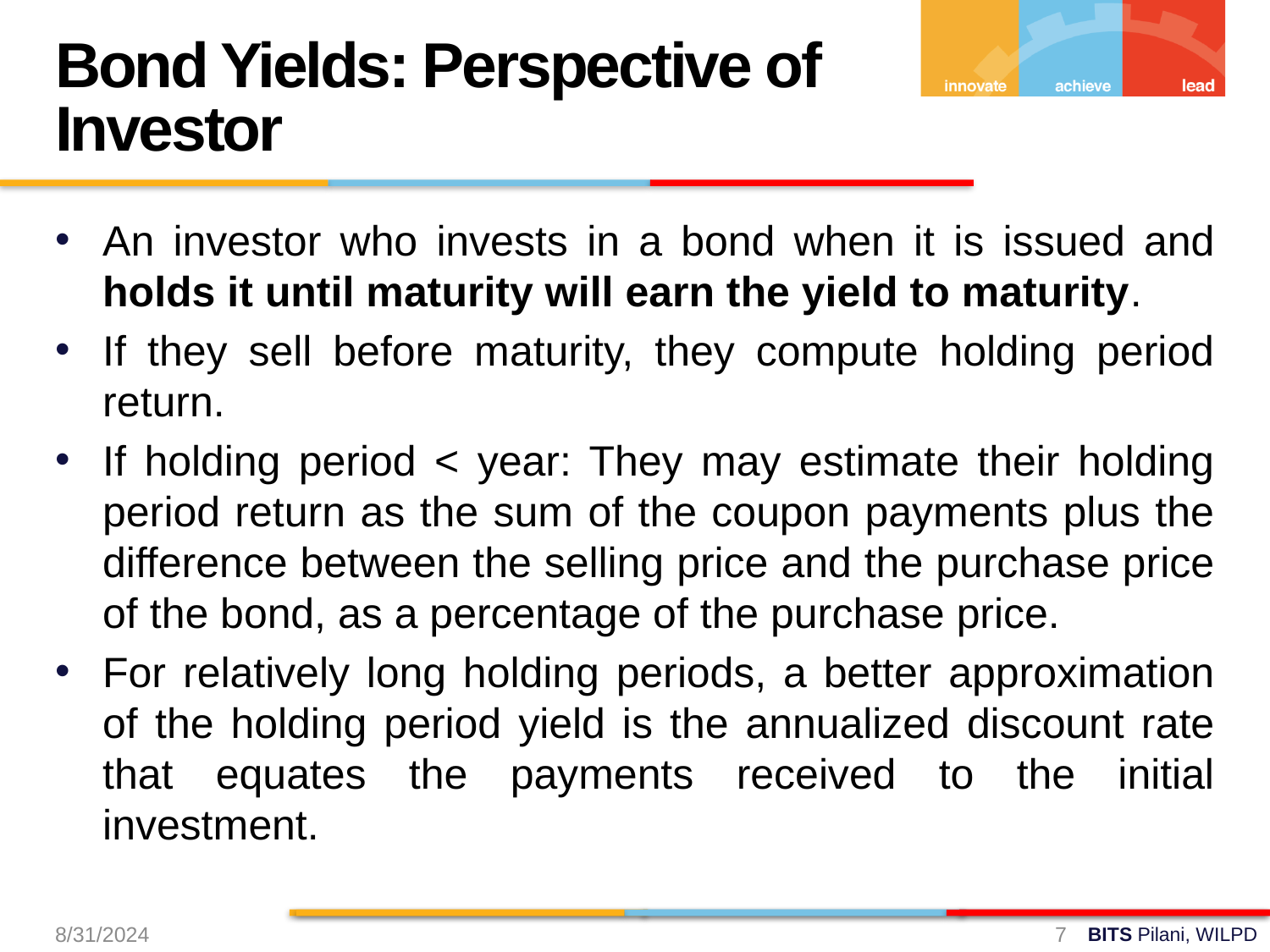

Bond Yields: Perspective of Investor
An investor who invests in a bond when it is issued and holds it until maturity will earn the yield to maturity.
If they sell before maturity, they compute holding period return.
If holding period < year: They may estimate their holding period return as the sum of the coupon payments plus the difference between the selling price and the purchase price of the bond, as a percentage of the purchase price.
For relatively long holding periods, a better approximation of the holding period yield is the annualized discount rate that equates the payments received to the initial investment.
8/31/2024
7